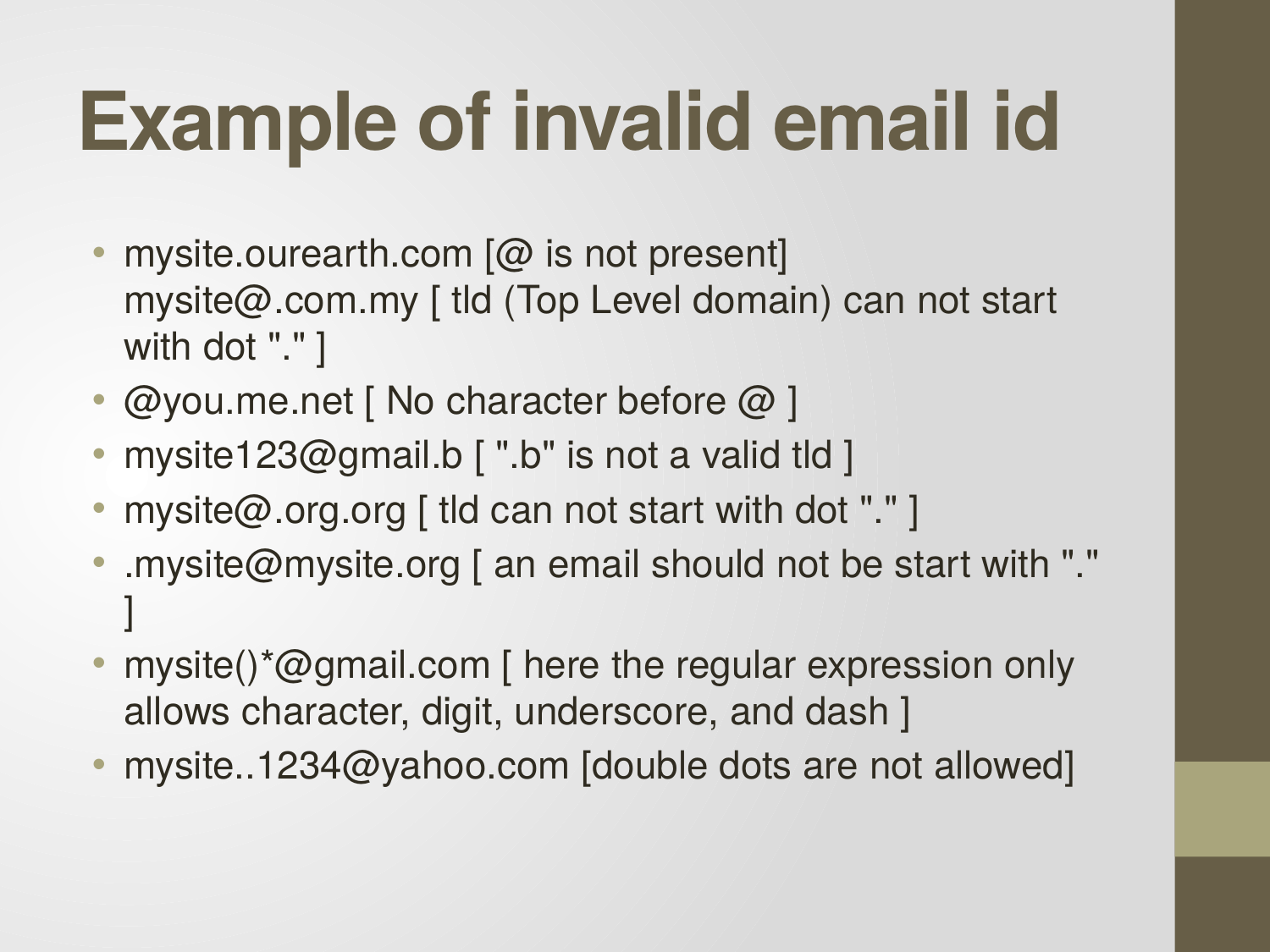

# Example of invalid email id
mysite.ourearth.com [@ is not present]
mysite@.com.my [ tld (Top Level domain) can not start with dot "." ]
@you.me.net [ No character before @ ]
mysite123@gmail.b [ ".b" is not a valid tld ]
mysite@.org.org [ tld can not start with dot "." ]
.mysite@mysite.org [ an email should not be start with "." ]
mysite()*@gmail.com [ here the regular expression only allows character, digit, underscore, and dash ]
mysite..1234@yahoo.com [double dots are not allowed]